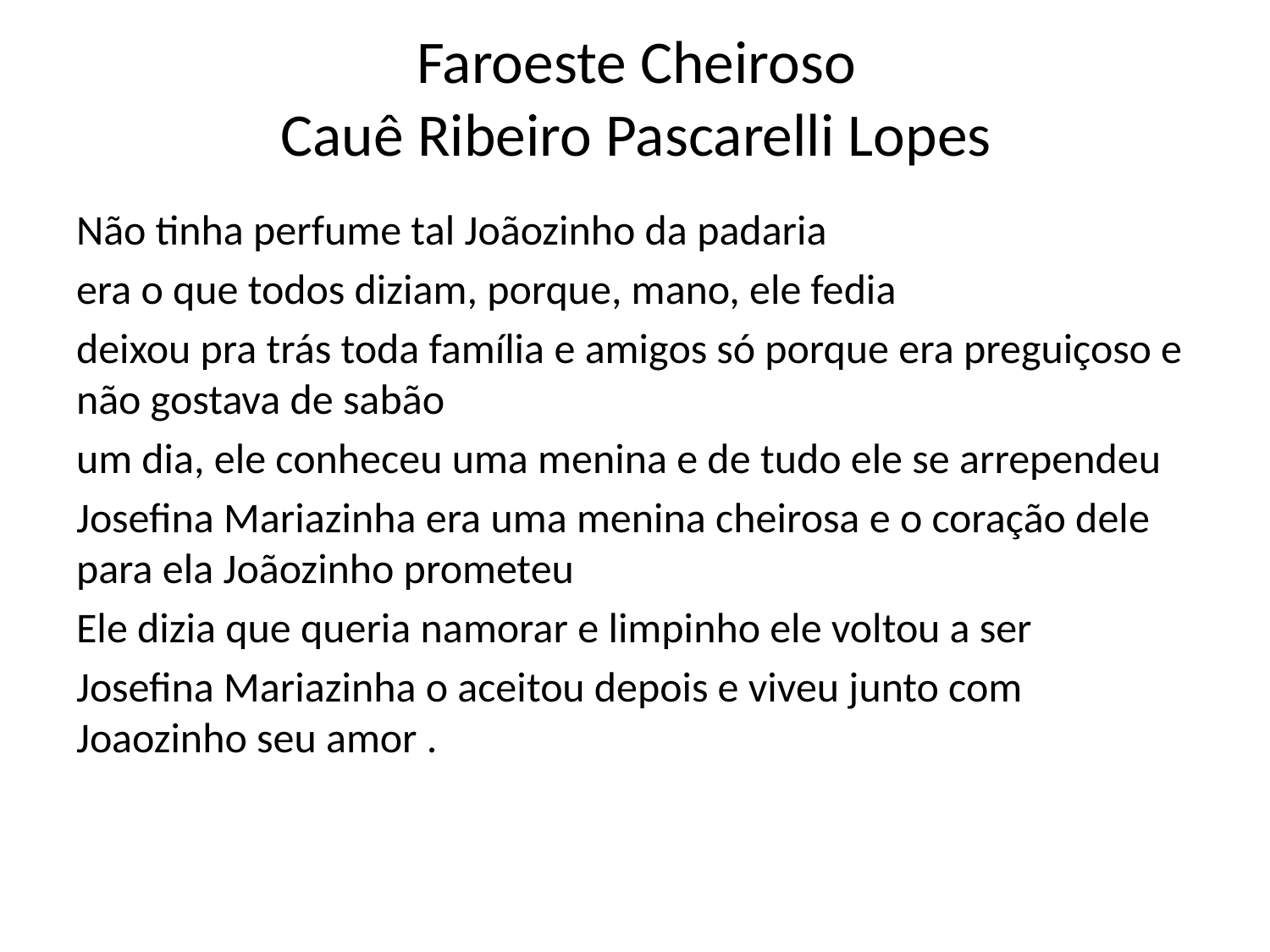

# Faroeste Cheiroso Cauê Ribeiro Pascarelli Lopes
Não tinha perfume tal Joãozinho da padaria
era o que todos diziam, porque, mano, ele fedia
deixou pra trás toda família e amigos só porque era preguiçoso e não gostava de sabão
um dia, ele conheceu uma menina e de tudo ele se arrependeu
Josefina Mariazinha era uma menina cheirosa e o coração dele para ela Joãozinho prometeu
Ele dizia que queria namorar e limpinho ele voltou a ser
Josefina Mariazinha o aceitou depois e viveu junto com Joaozinho seu amor .